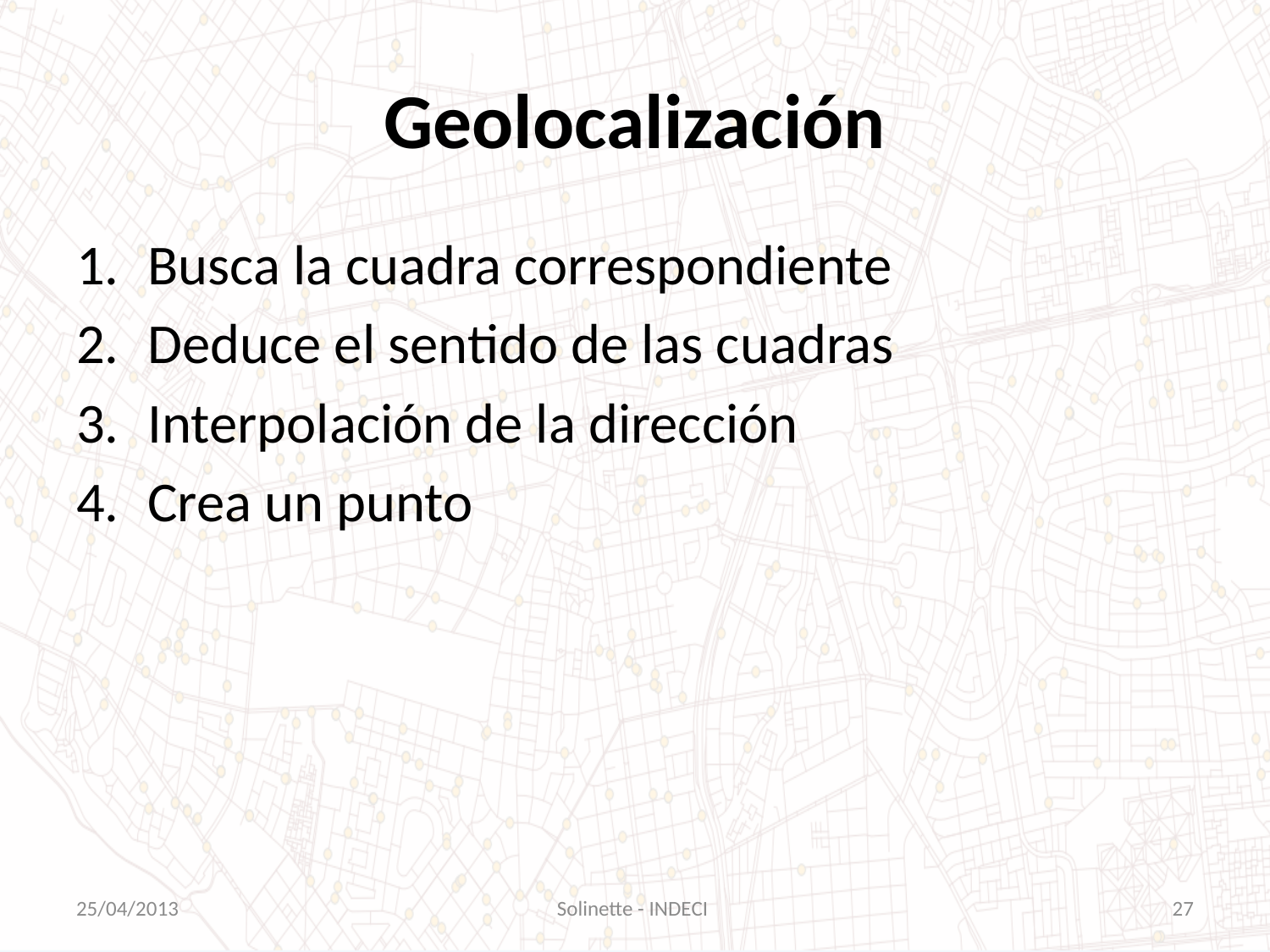

# Geolocalización
Busca la cuadra correspondiente
Deduce el sentido de las cuadras
Interpolación de la dirección
Crea un punto
25/04/2013
Solinette - INDECI
27